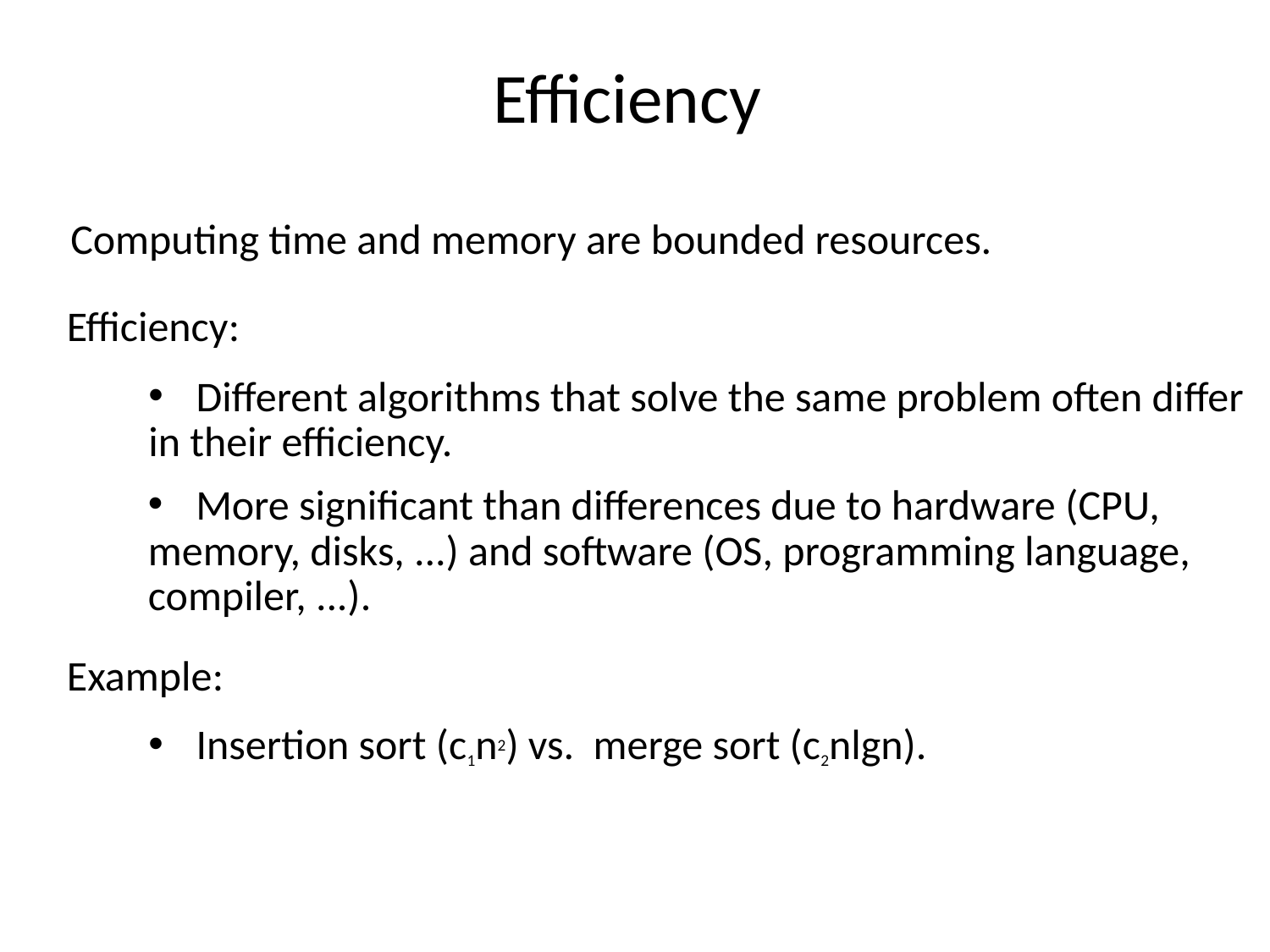

Eﬃciency
Computing time and memory are bounded resources.
Eﬃciency:
Diﬀerent algorithms that solve the same problem often diﬀer
in their eﬃciency.
More signiﬁcant than diﬀerences due to hardware (CPU,
memory, disks, ...) and software (OS, programming language,
compiler, ...).
Example:
Insertion sort (c1n2) vs.  merge sort (c2nlgn).
4